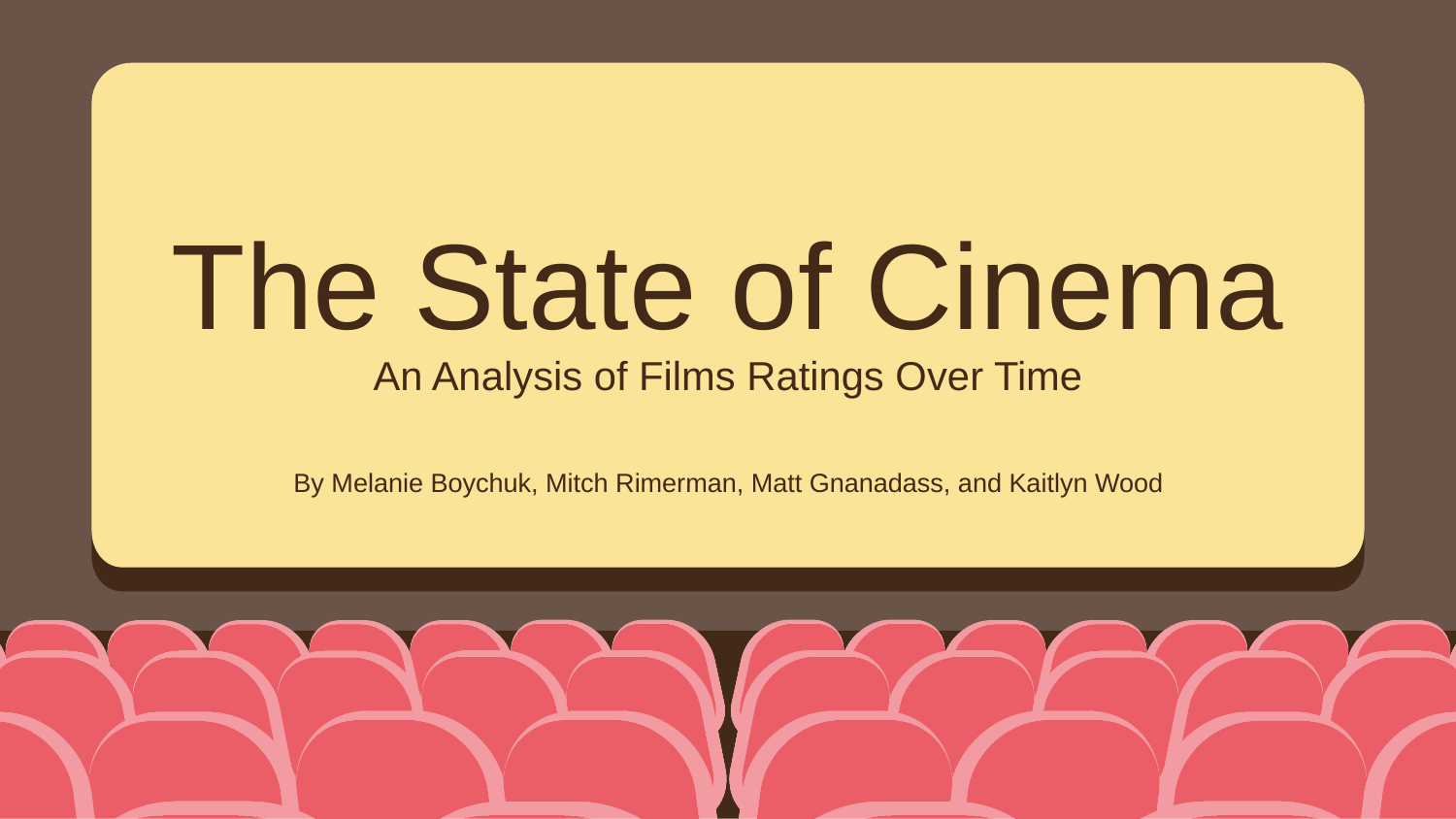

# The State of Cinema
An Analysis of Films Ratings Over Time
By Melanie Boychuk, Mitch Rimerman, Matt Gnanadass, and Kaitlyn Wood